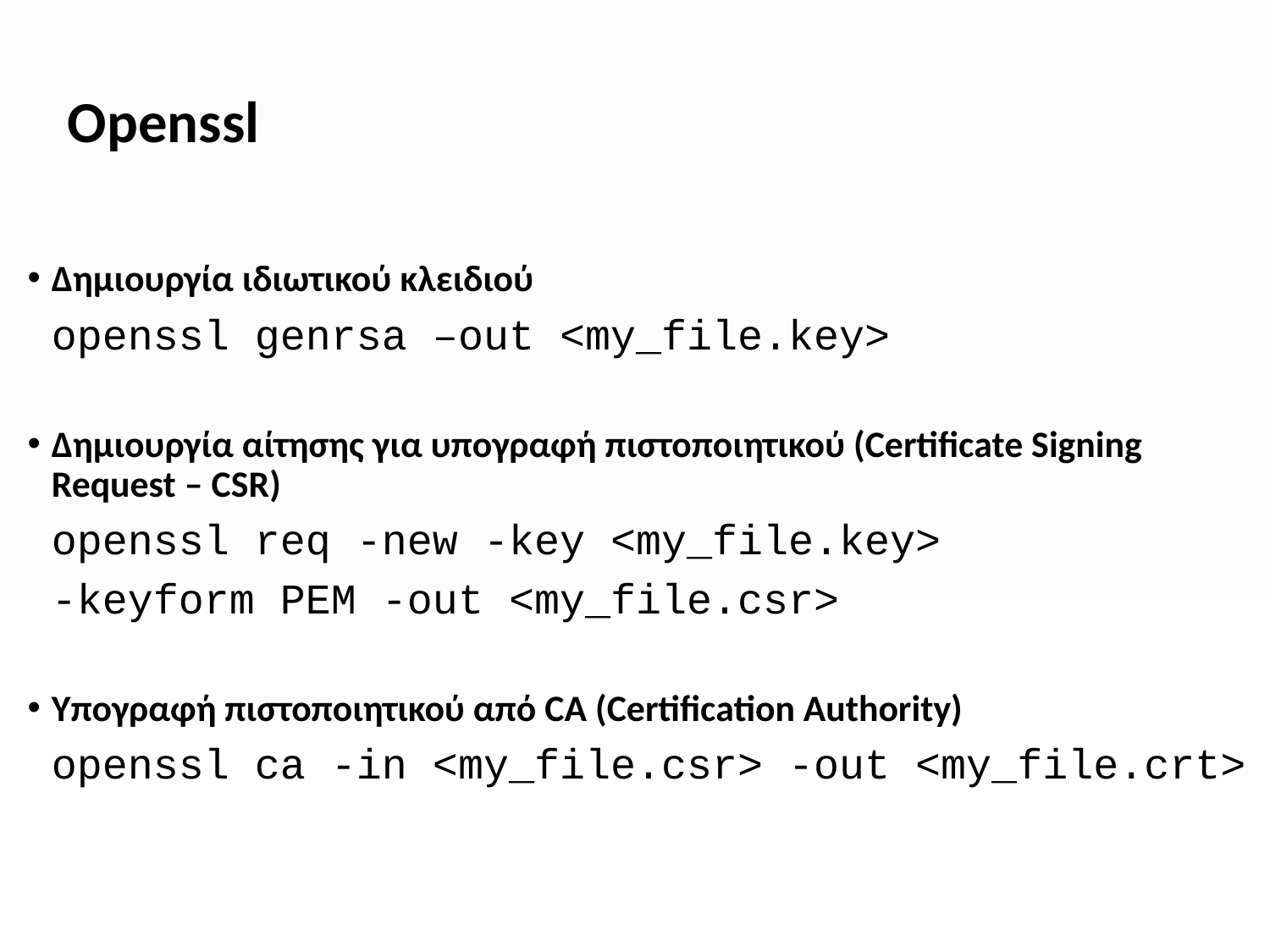

# Openssl
Δημιουργία ιδιωτικού κλειδιού
	openssl genrsa –out <my_file.key>

Δημιουργία αίτησης για υπογραφή πιστοποιητικού (Certificate Signing Request – CSR)
	openssl req -new -key <my_file.key>
	-keyform PEM -out <my_file.csr>

Υπογραφή πιστοποιητικού από CA (Certification Authority)
	openssl ca -in <my_file.csr> -out <my_file.crt>